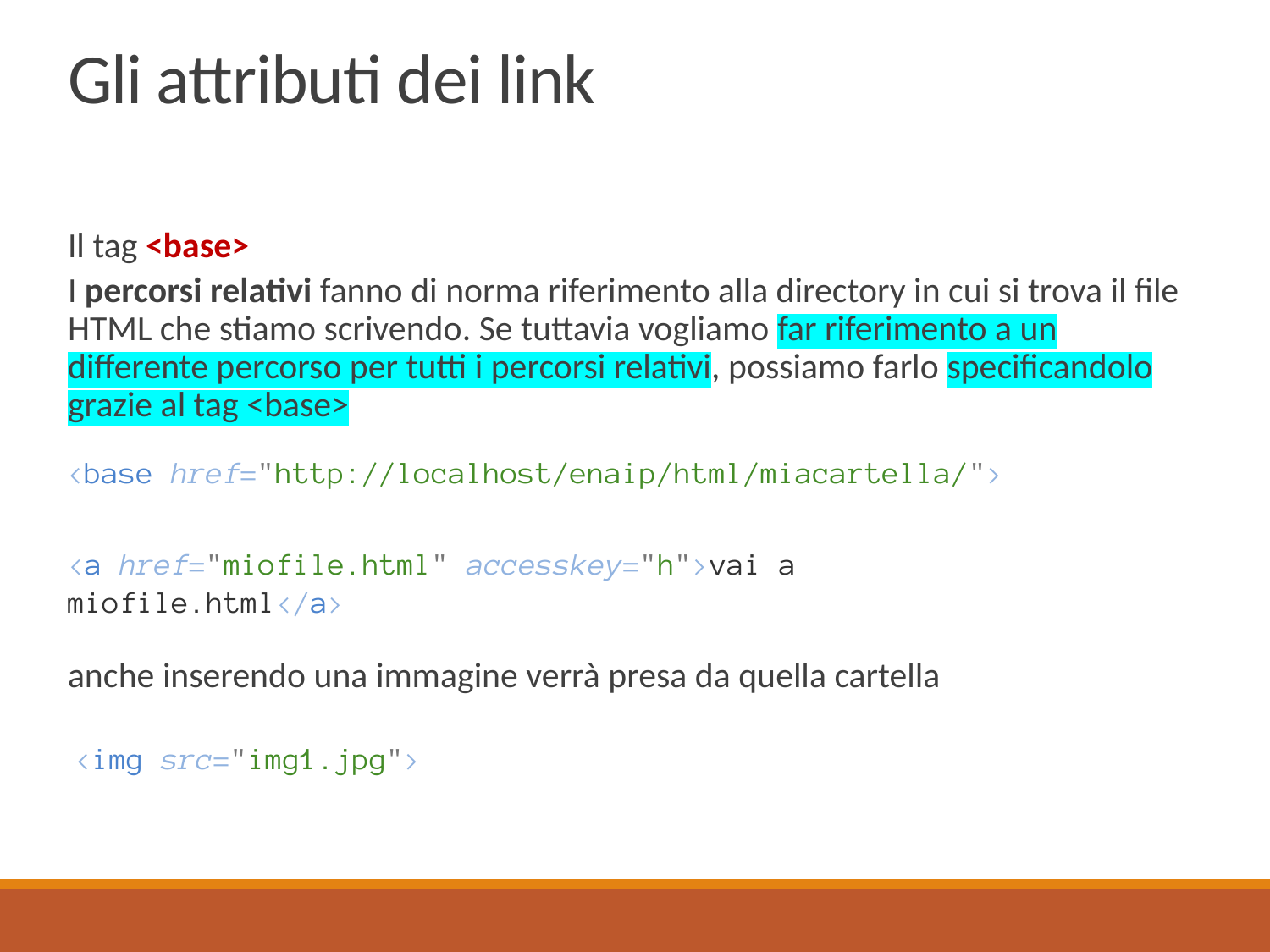

# Gli attributi dei link
Il tag <base>
I percorsi relativi fanno di norma riferimento alla directory in cui si trova il file HTML che stiamo scrivendo. Se tuttavia vogliamo far riferimento a un differente percorso per tutti i percorsi relativi, possiamo farlo specificandolo grazie al tag <base>

anche inserendo una immagine verrà presa da quella cartella

<base href="http://localhost/enaip/html/miacartella/">
<a href="miofile.html" accesskey="h">vai a miofile.html</a>
<img src="img1.jpg">